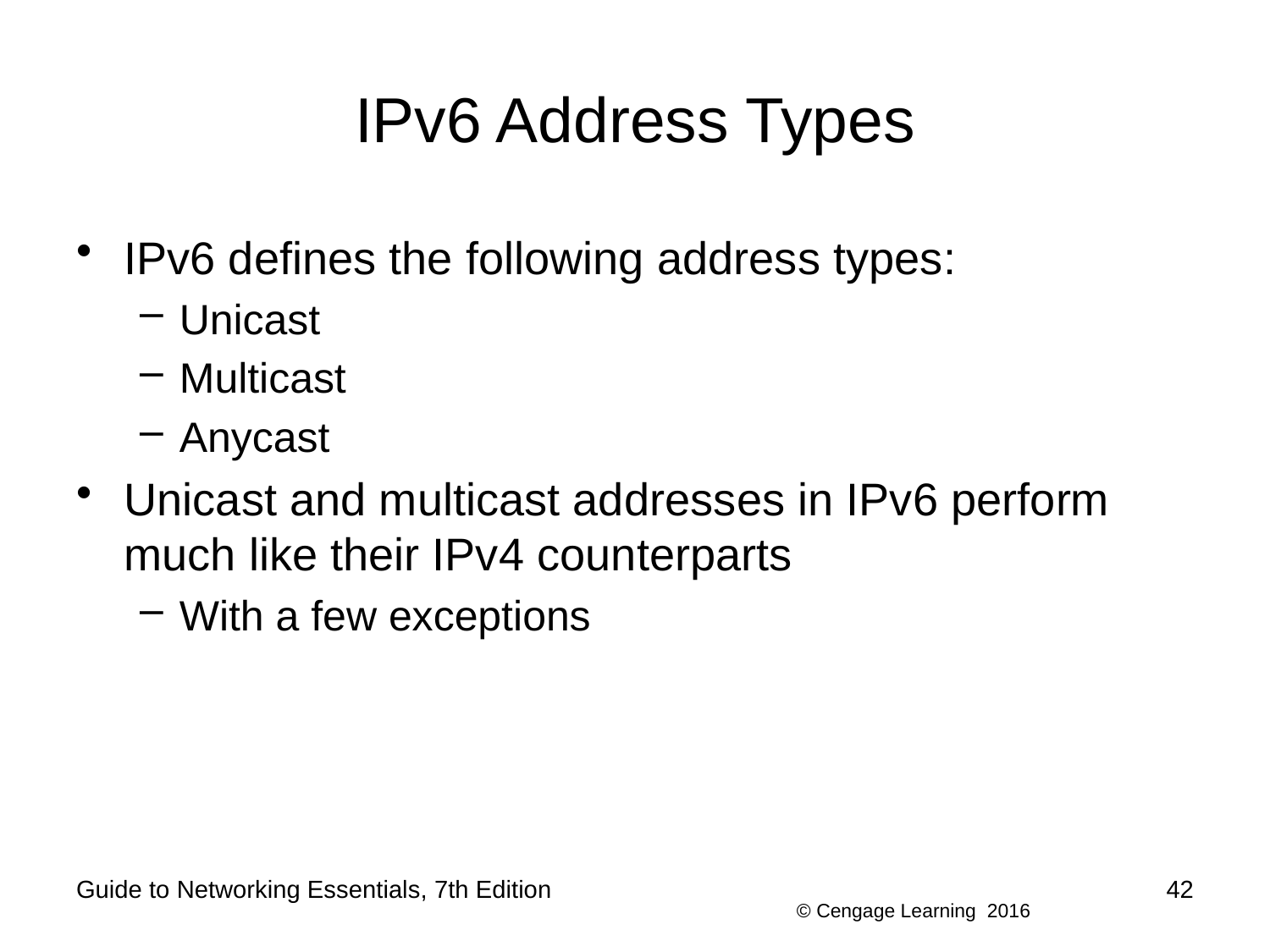

# IPv6 Address Types
IPv6 defines the following address types:
Unicast
Multicast
Anycast
Unicast and multicast addresses in IPv6 perform much like their IPv4 counterparts
With a few exceptions
Guide to Networking Essentials, 7th Edition
42